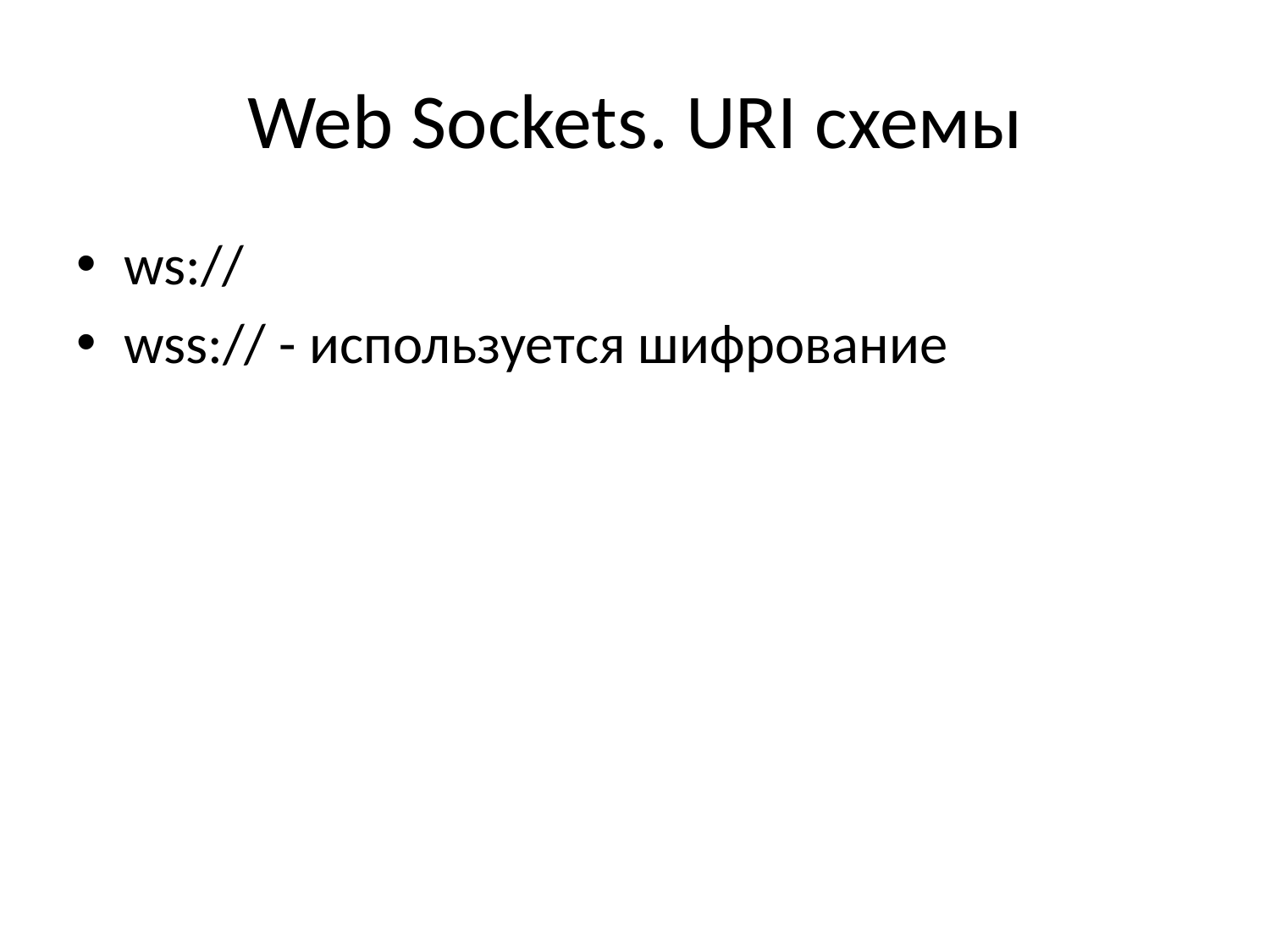

# Web Sockets. URI cхемы
ws://
wss:// - используется шифрование